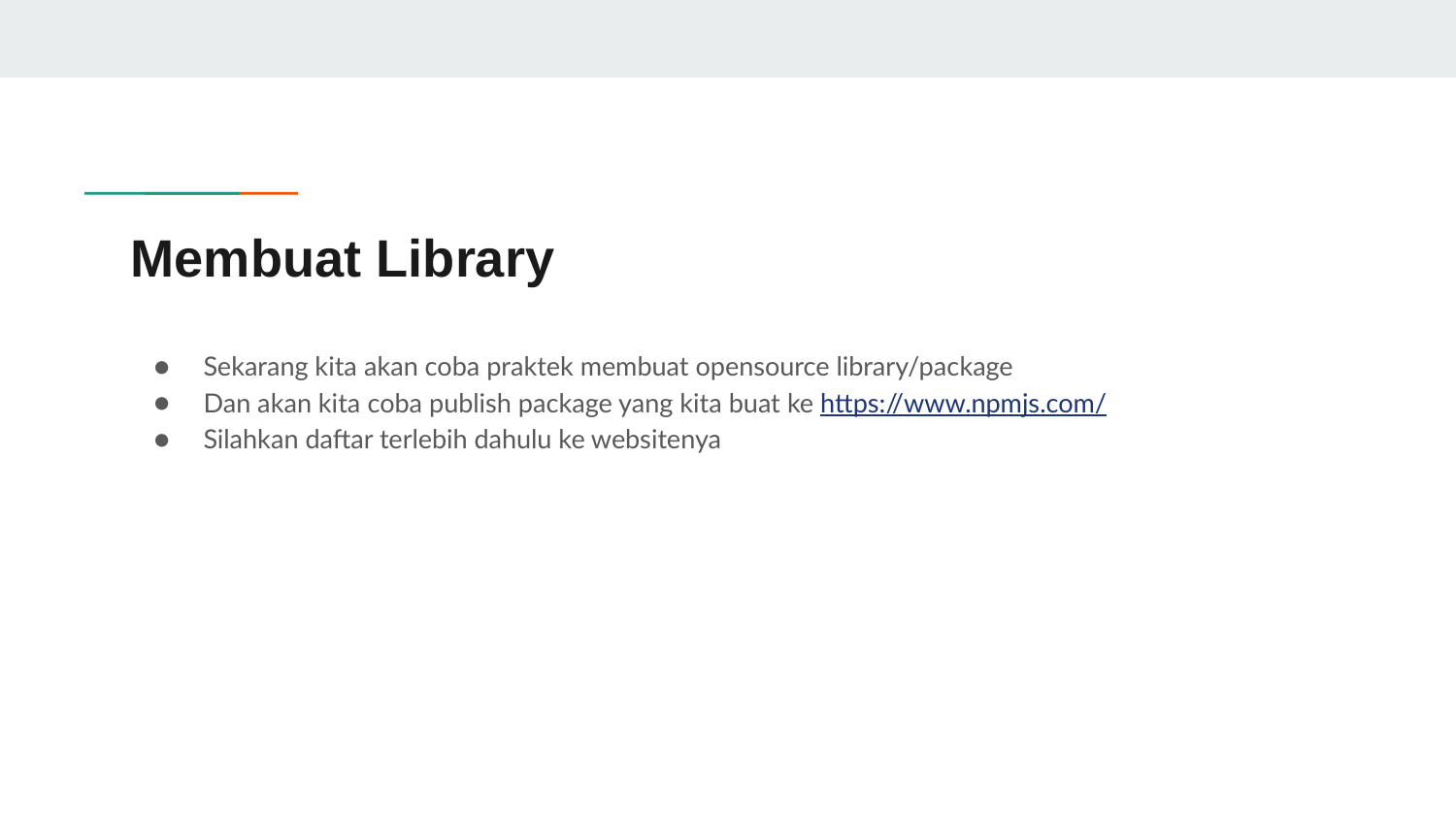

# Membuat Library
Sekarang kita akan coba praktek membuat opensource library/package
Dan akan kita coba publish package yang kita buat ke https://www.npmjs.com/
Silahkan daftar terlebih dahulu ke websitenya